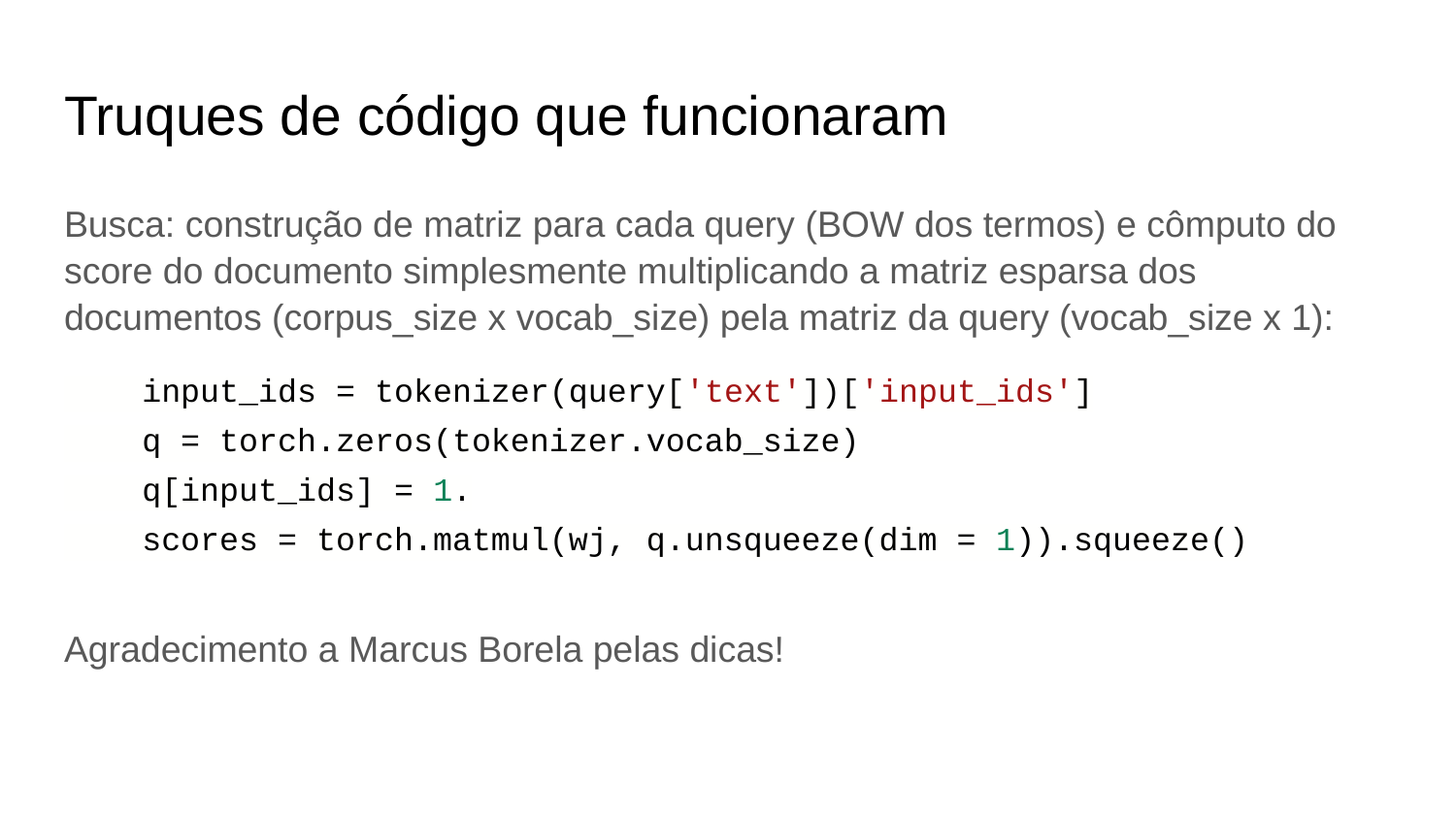

# Truques de código que funcionaram
Busca: construção de matriz para cada query (BOW dos termos) e cômputo do score do documento simplesmente multiplicando a matriz esparsa dos documentos (corpus_size x vocab_size) pela matriz da query (vocab_size x 1):
    input_ids = tokenizer(query['text'])['input_ids']
    q = torch.zeros(tokenizer.vocab_size)
    q[input_ids] = 1.
    scores = torch.matmul(wj, q.unsqueeze(dim = 1)).squeeze()

Agradecimento a Marcus Borela pelas dicas!